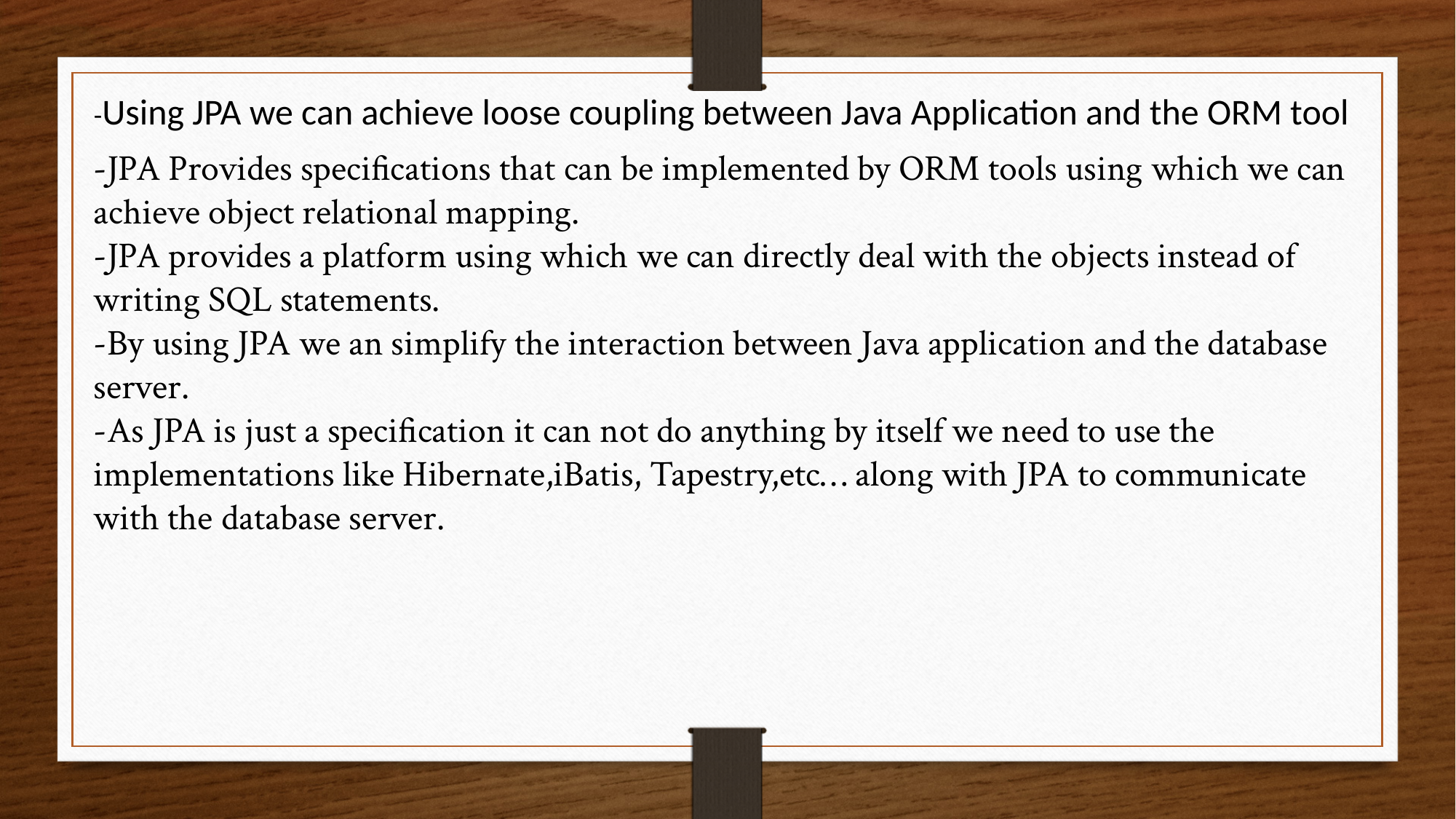

-Using JPA we can achieve loose coupling between Java Application and the ORM tool
-JPA Provides specifications that can be implemented by ORM tools using which we can achieve object relational mapping.
-JPA provides a platform using which we can directly deal with the objects instead of writing SQL statements.
-By using JPA we an simplify the interaction between Java application and the database server.
-As JPA is just a specification it can not do anything by itself we need to use the implementations like Hibernate,iBatis, Tapestry,etc… along with JPA to communicate with the database server.